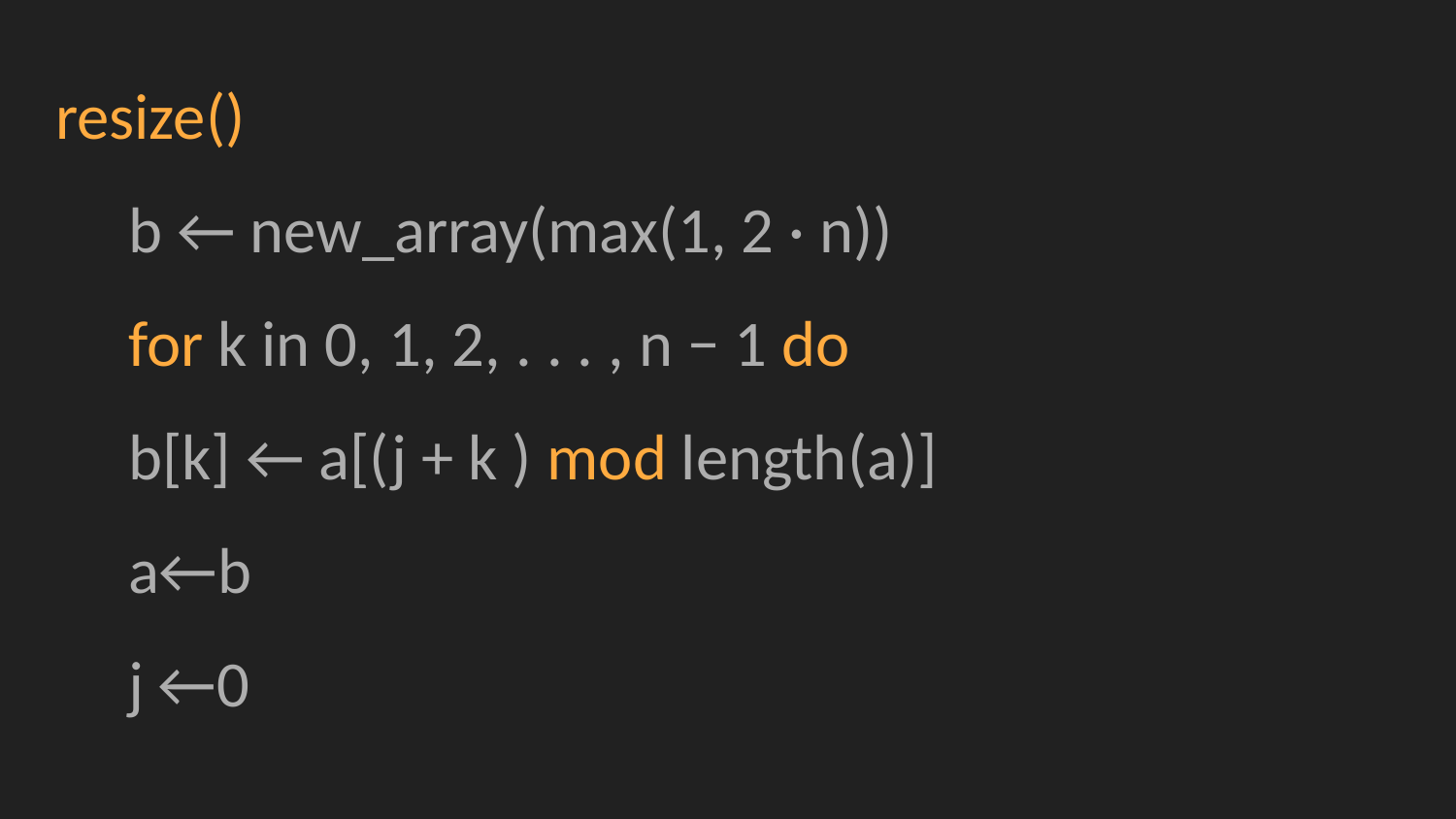

resize()
b ← new_array(max(1, 2 · n))
for k in 0, 1, 2, . . . , n − 1 do
b[k] ← a[(j + k ) mod length(a)]
a←b
j ←0